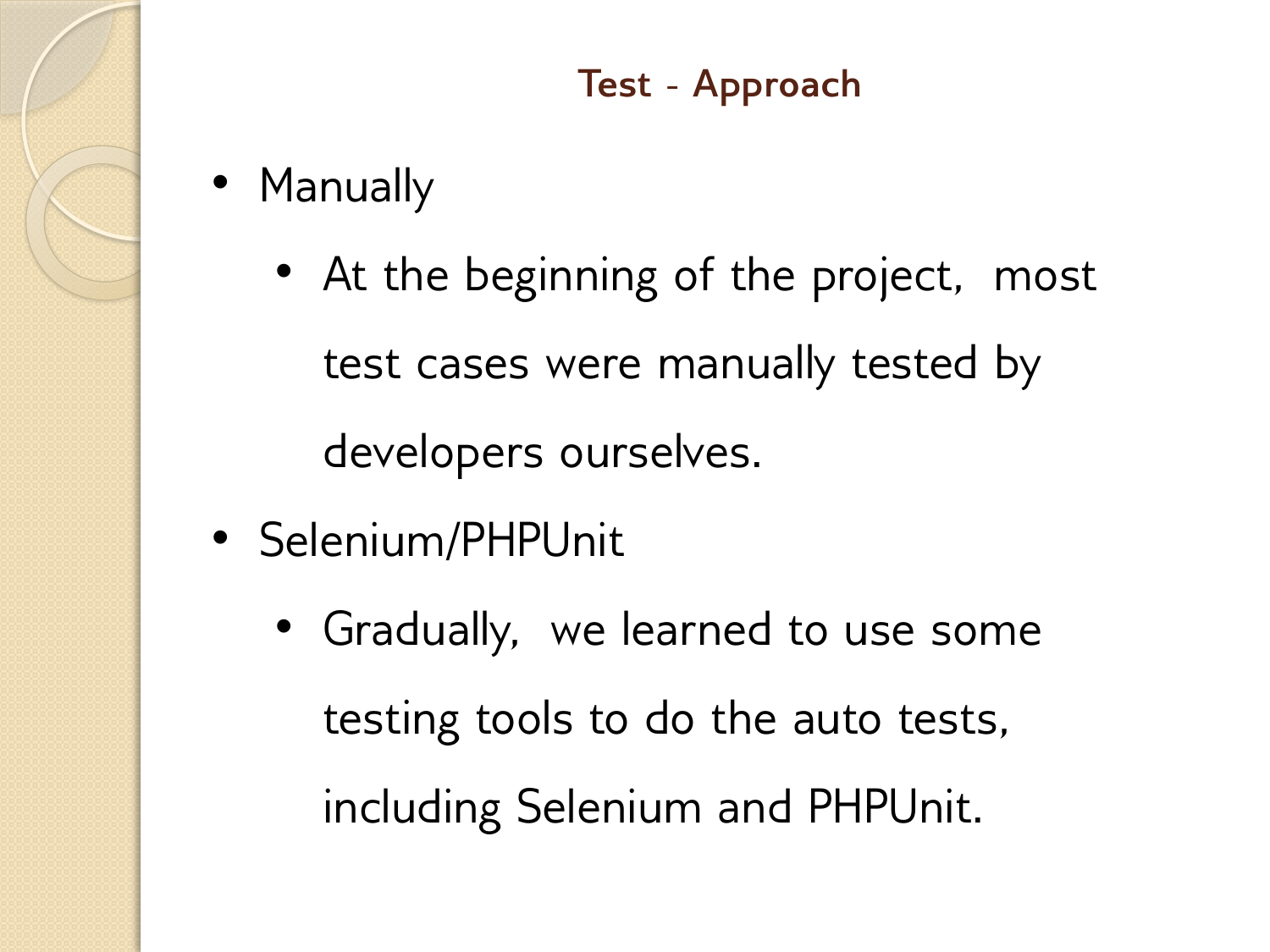

# Test - Approach
Manually
At the beginning of the project,  most test cases were manually tested by developers ourselves.
Selenium/PHPUnit
Gradually,  we learned to use some testing tools to do the auto tests, including Selenium and PHPUnit.